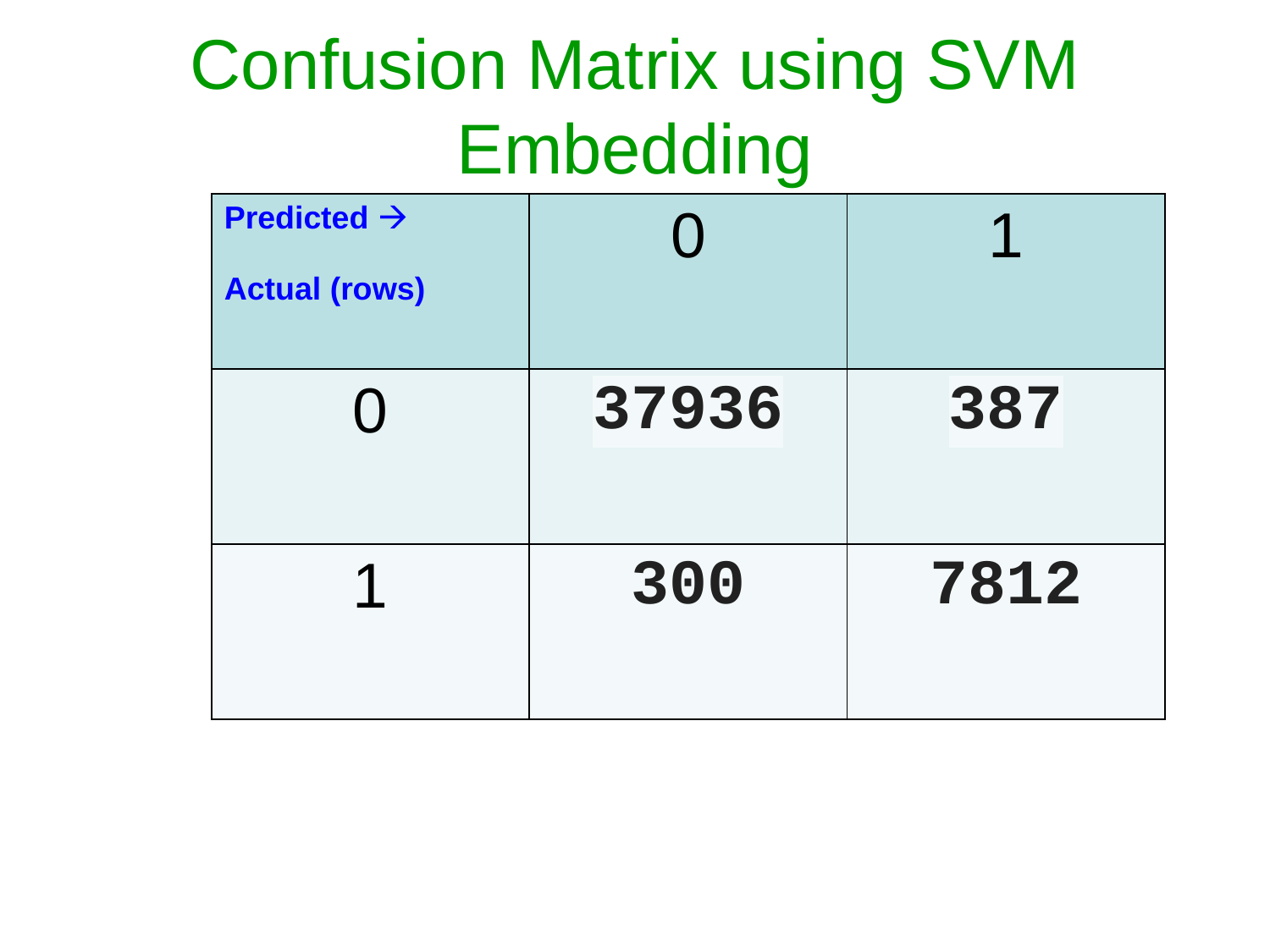

# Confusion Matrix using SVM Embedding
| Predicted 🡪 Actual (rows) | 0 | 1 |
| --- | --- | --- |
| 0 | 37936 | 387 |
| 1 | 300 | 7812 |